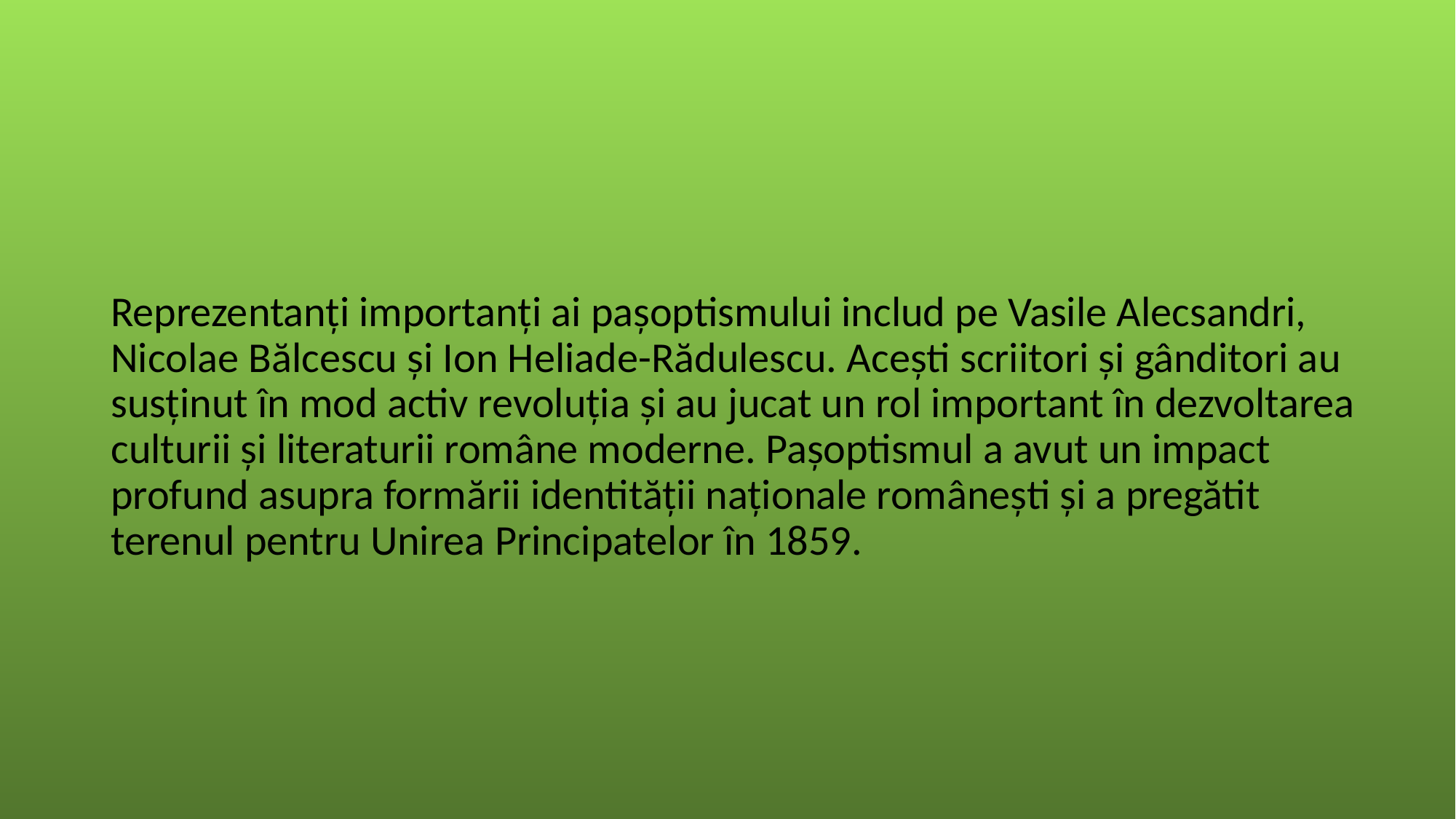

#

Reprezentanți importanți ai pașoptismului includ pe Vasile Alecsandri, Nicolae Bălcescu și Ion Heliade-Rădulescu. Acești scriitori și gânditori au susținut în mod activ revoluția și au jucat un rol important în dezvoltarea culturii și literaturii române moderne. Pașoptismul a avut un impact profund asupra formării identității naționale românești și a pregătit terenul pentru Unirea Principatelor în 1859.